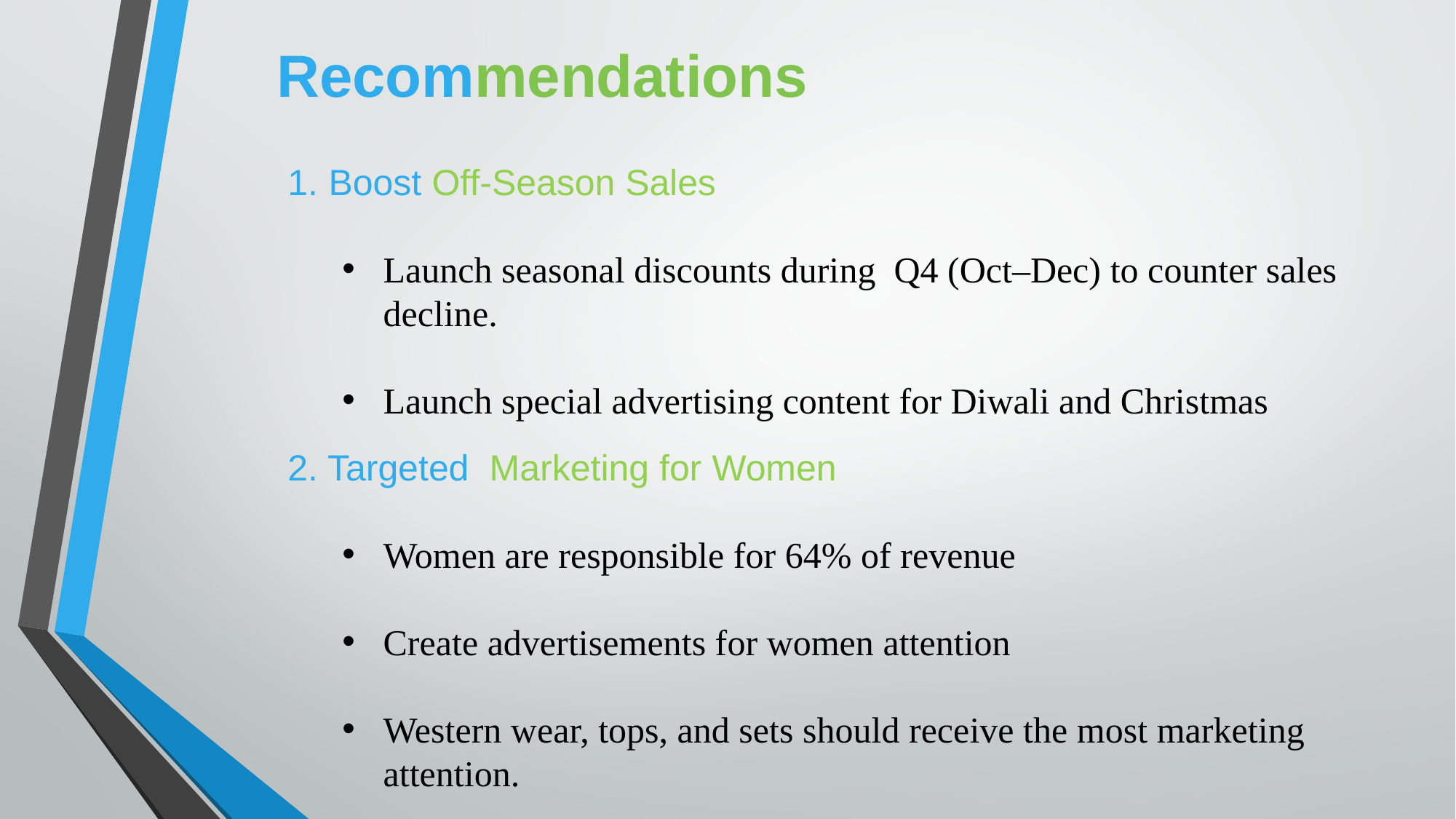

# Recommendations
Boost Off-Season Sales

Launch seasonal discounts during  Q4 (Oct–Dec) to counter sales decline.

Launch special advertising content for Diwali and Christmas
2. Targeted  Marketing for Women

Women are responsible for 64% of revenue

Create advertisements for women attention

Western wear, tops, and sets should receive the most marketing attention.